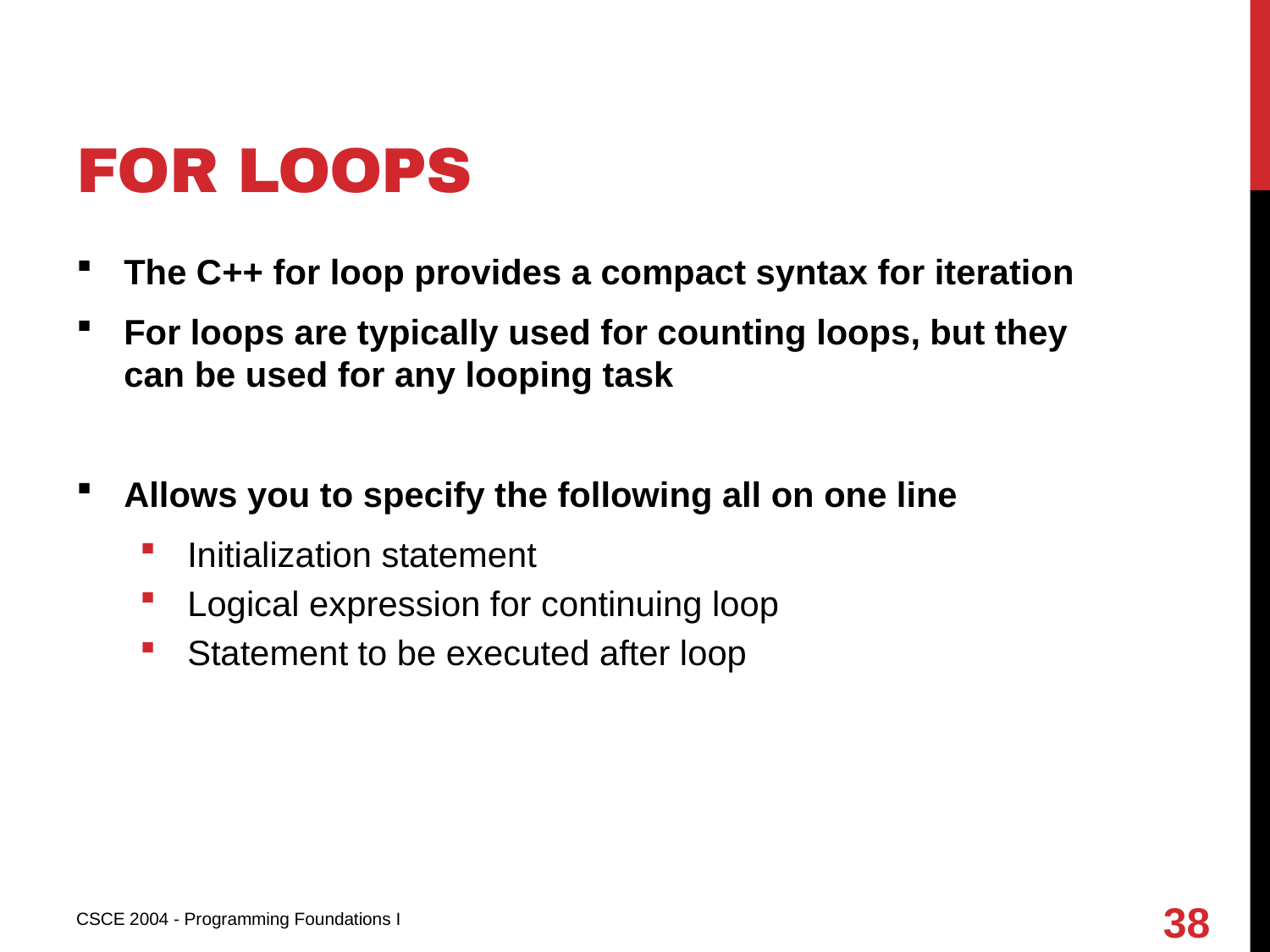

# For loops
The C++ for loop provides a compact syntax for iteration
For loops are typically used for counting loops, but they can be used for any looping task

Allows you to specify the following all on one line
Initialization statement
Logical expression for continuing loop
Statement to be executed after loop

38
CSCE 2004 - Programming Foundations I